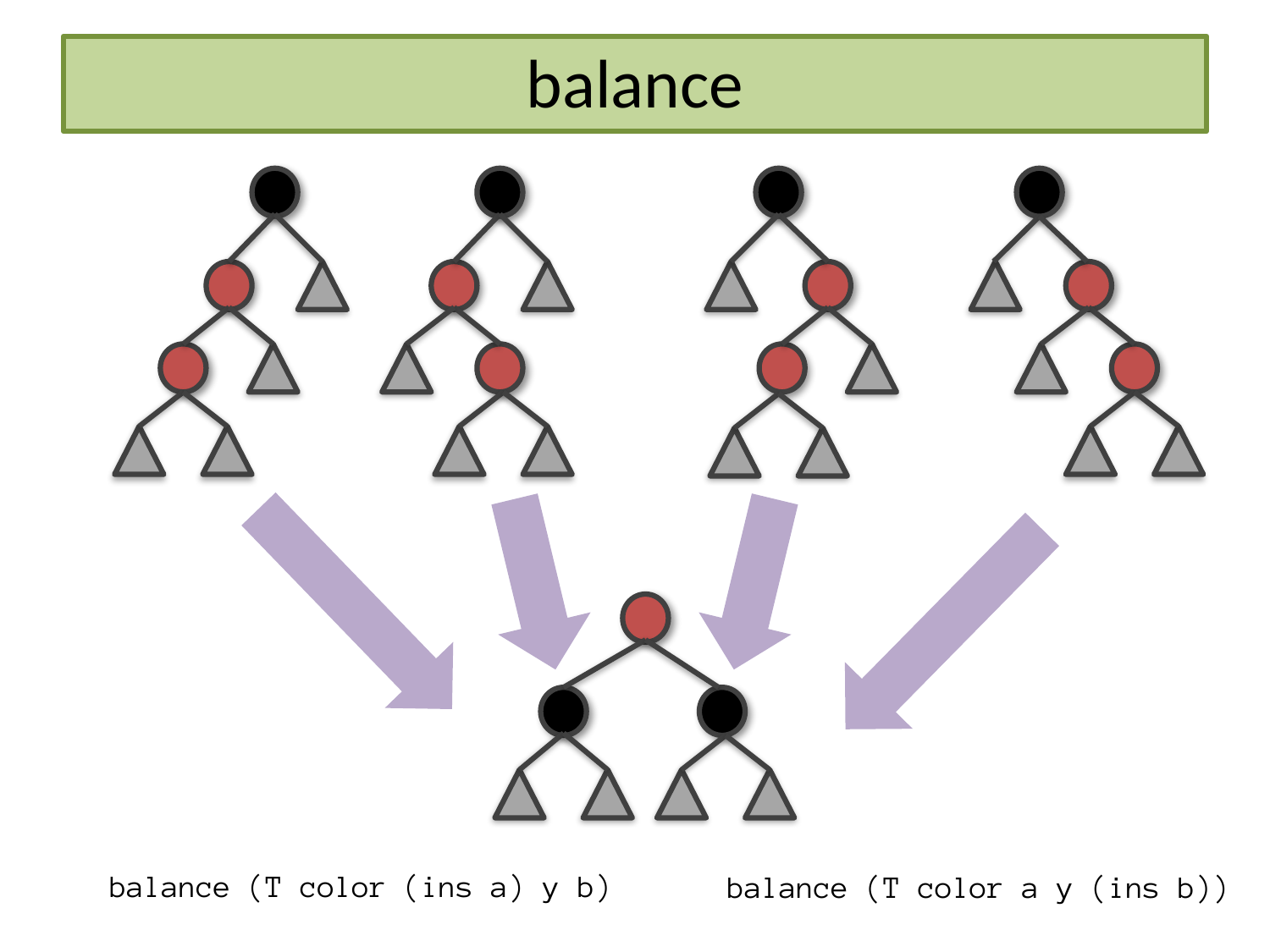

# balance

 balance (T color (ins a) y b)
 balance (T color a y (ins b))